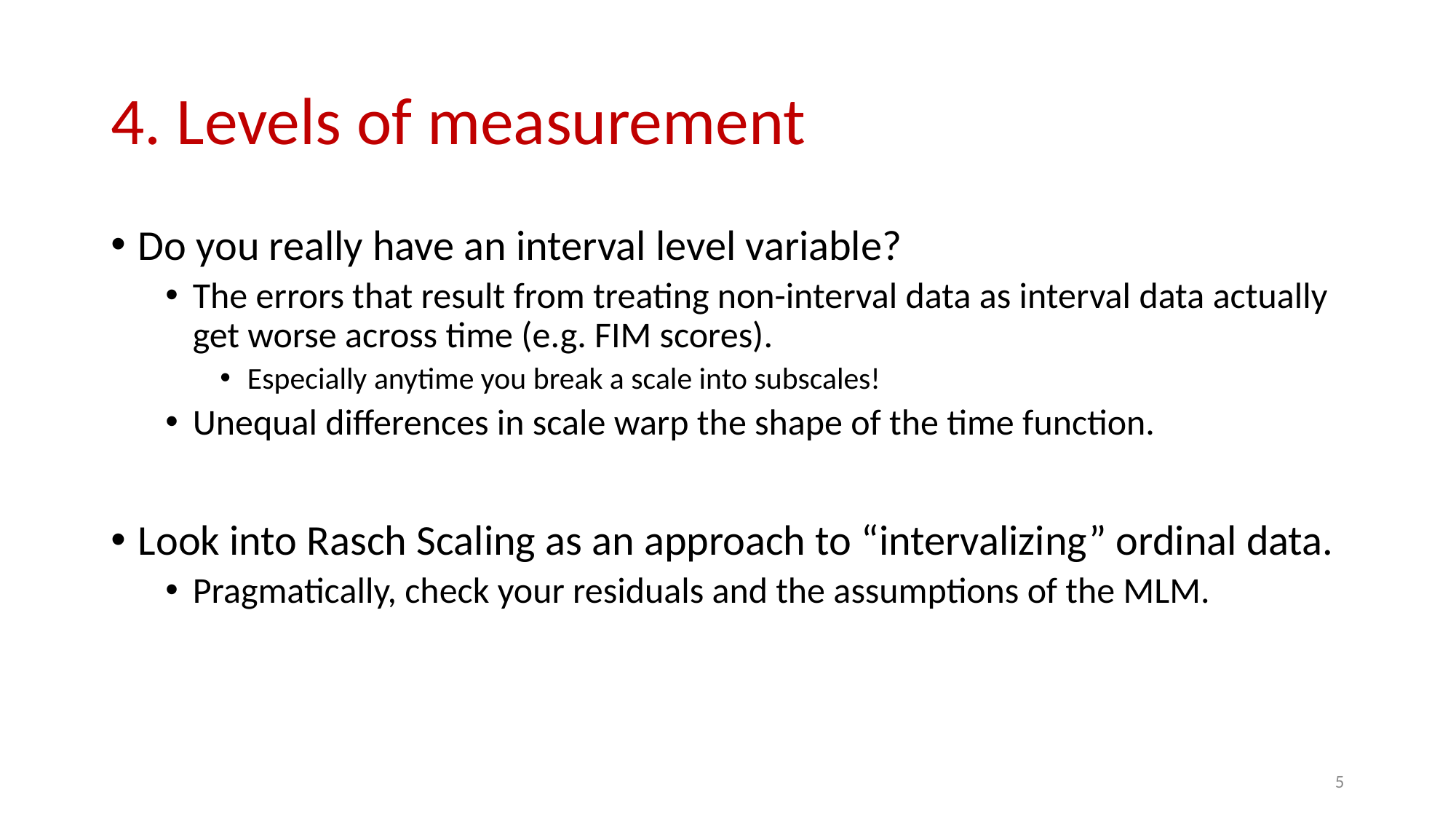

# 4. Levels of measurement
Do you really have an interval level variable?
The errors that result from treating non-interval data as interval data actually get worse across time (e.g. FIM scores).
Especially anytime you break a scale into subscales!
Unequal differences in scale warp the shape of the time function.

Look into Rasch Scaling as an approach to “intervalizing” ordinal data.
Pragmatically, check your residuals and the assumptions of the MLM.

5